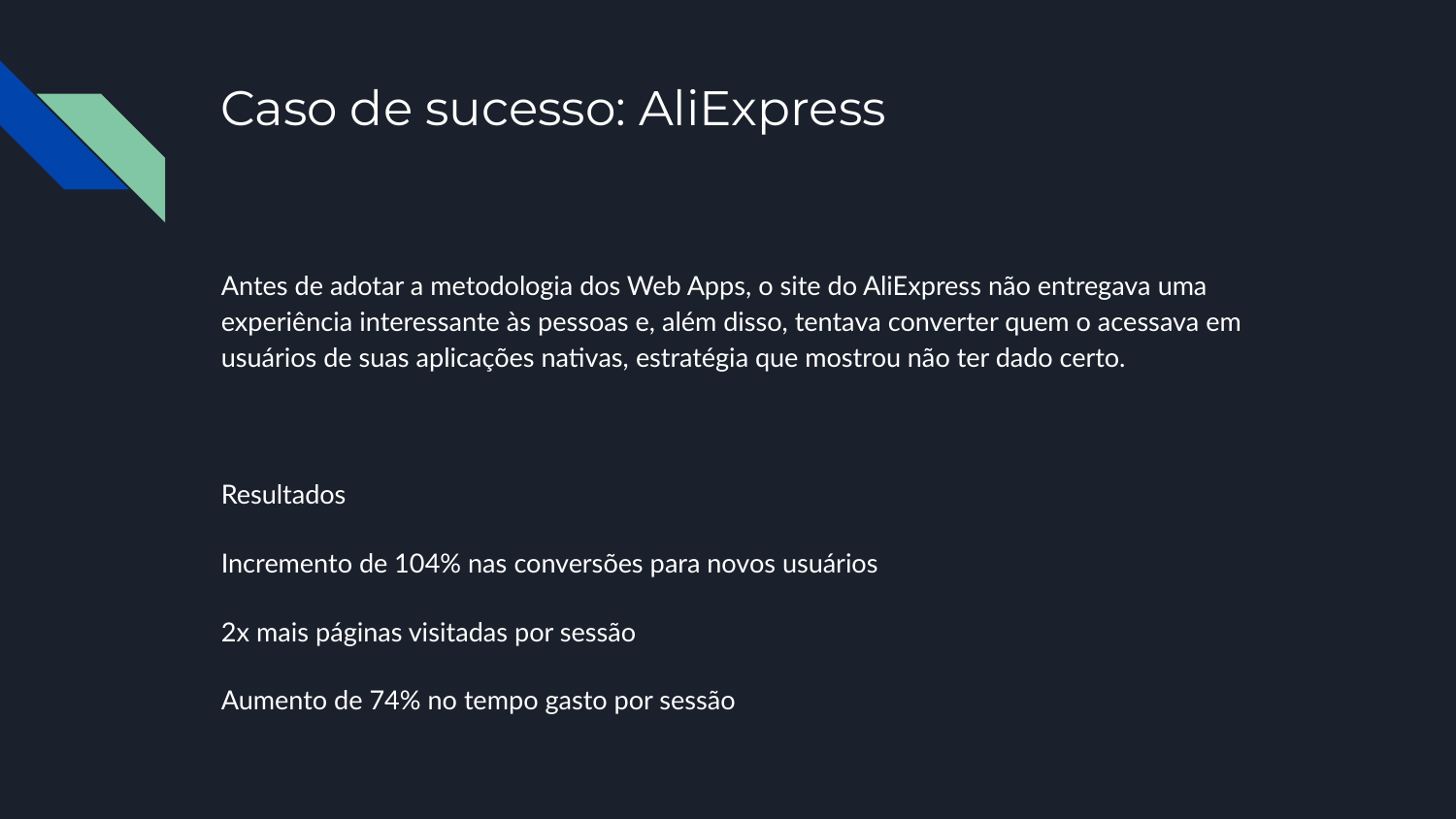

# Caso de sucesso: AliExpress

Antes de adotar a metodologia dos Web Apps, o site do AliExpress não entregava uma experiência interessante às pessoas e, além disso, tentava converter quem o acessava em usuários de suas aplicações nativas, estratégia que mostrou não ter dado certo.

Resultados
Incremento de 104% nas conversões para novos usuários
2x mais páginas visitadas por sessão
Aumento de 74% no tempo gasto por sessão